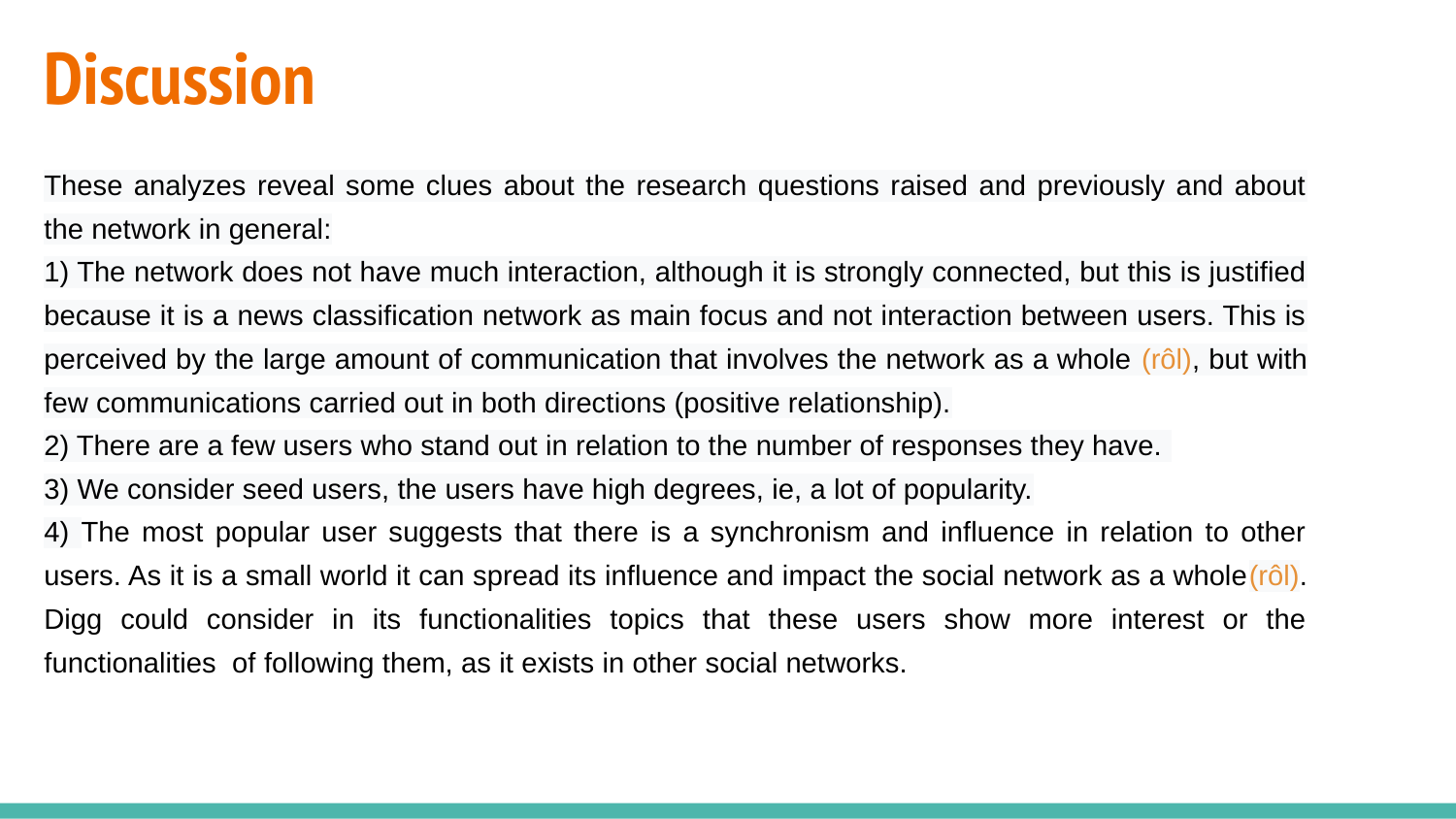

# Discussion

These analyzes reveal some clues about the research questions raised and previously and about the network in general:
1) The network does not have much interaction, although it is strongly connected, but this is justified because it is a news classification network as main focus and not interaction between users. This is perceived by the large amount of communication that involves the network as a whole (rôl), but with few communications carried out in both directions (positive relationship).
2) There are a few users who stand out in relation to the number of responses they have.
3) We consider seed users, the users have high degrees, ie, a lot of popularity.
4) The most popular user suggests that there is a synchronism and influence in relation to other users. As it is a small world it can spread its influence and impact the social network as a whole(rôl). Digg could consider in its functionalities topics that these users show more interest or the functionalities  of following them, as it exists in other social networks.